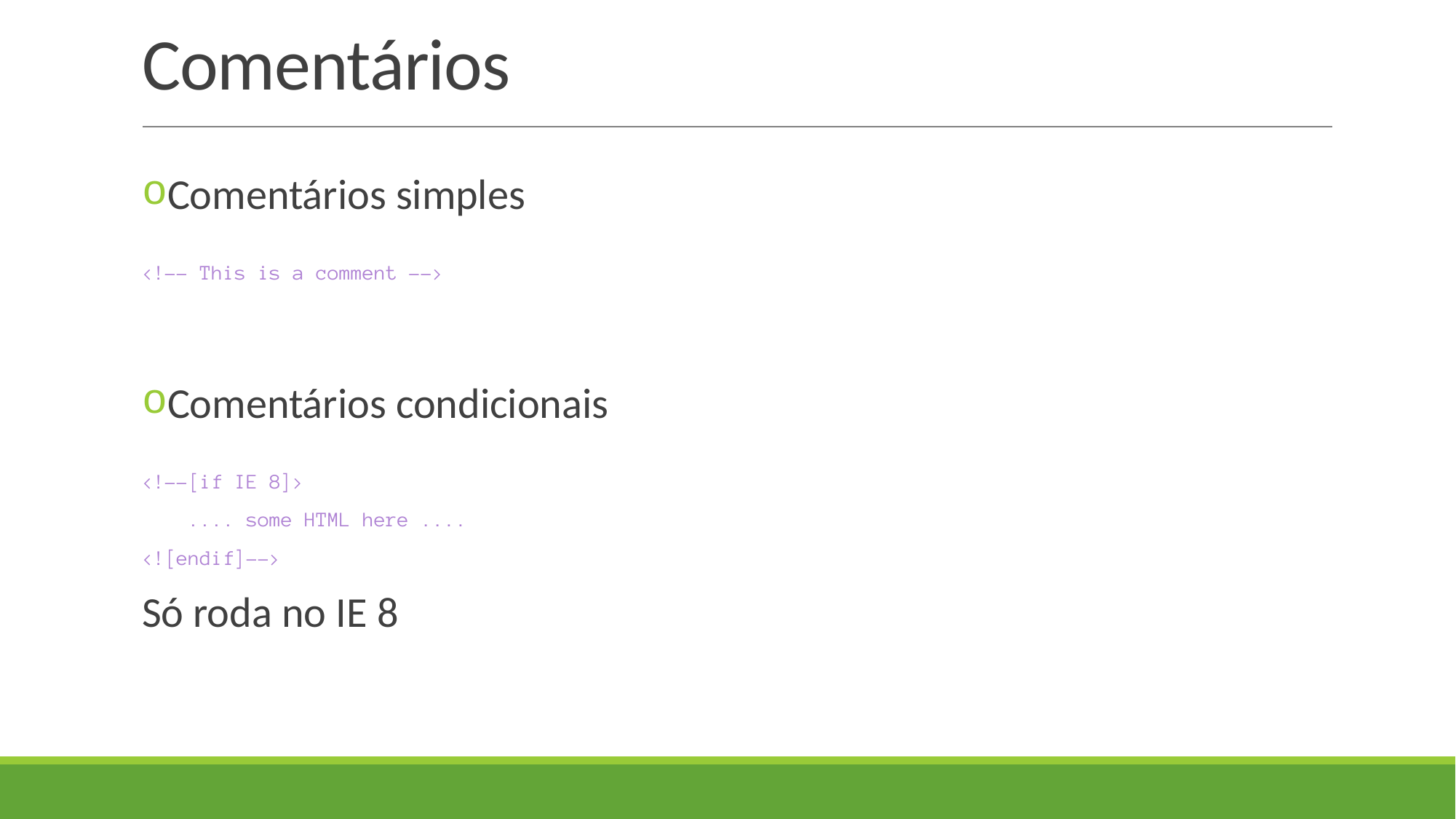

# Comentários
Comentários simples
<!-- This is a comment -->
Comentários condicionais
<!--[if IE 8]>
    .... some HTML here ....
<![endif]-->
Só roda no IE 8